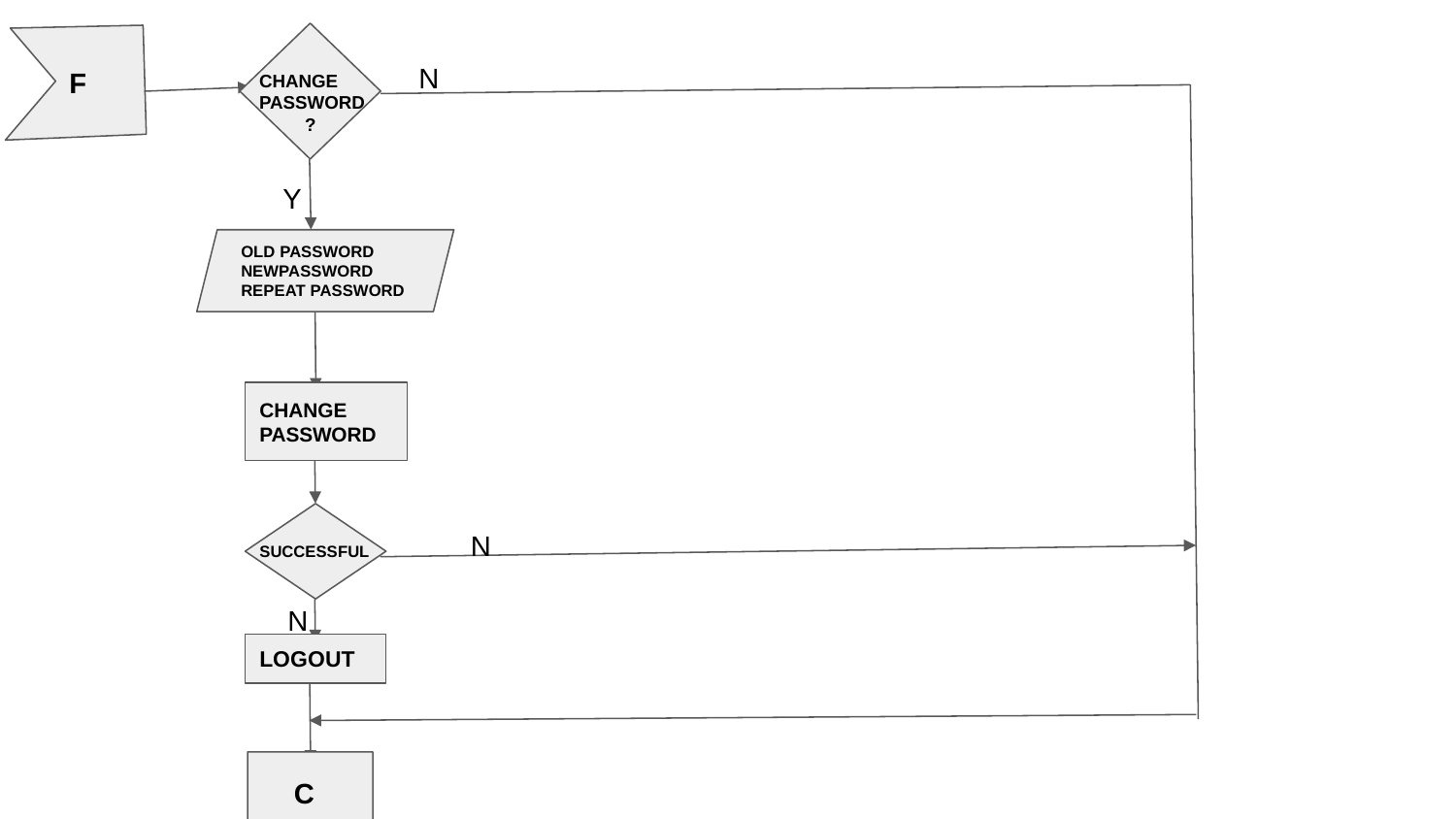

N
F
 CHANGE
 PASSWORD
          ?
E

Y
OLD PASSWORD
NEWPASSWORD
REPEAT PASSWORD

CHANGE
PASSWORD

N
SUCCESSFUL

N

LOGOUT

    C